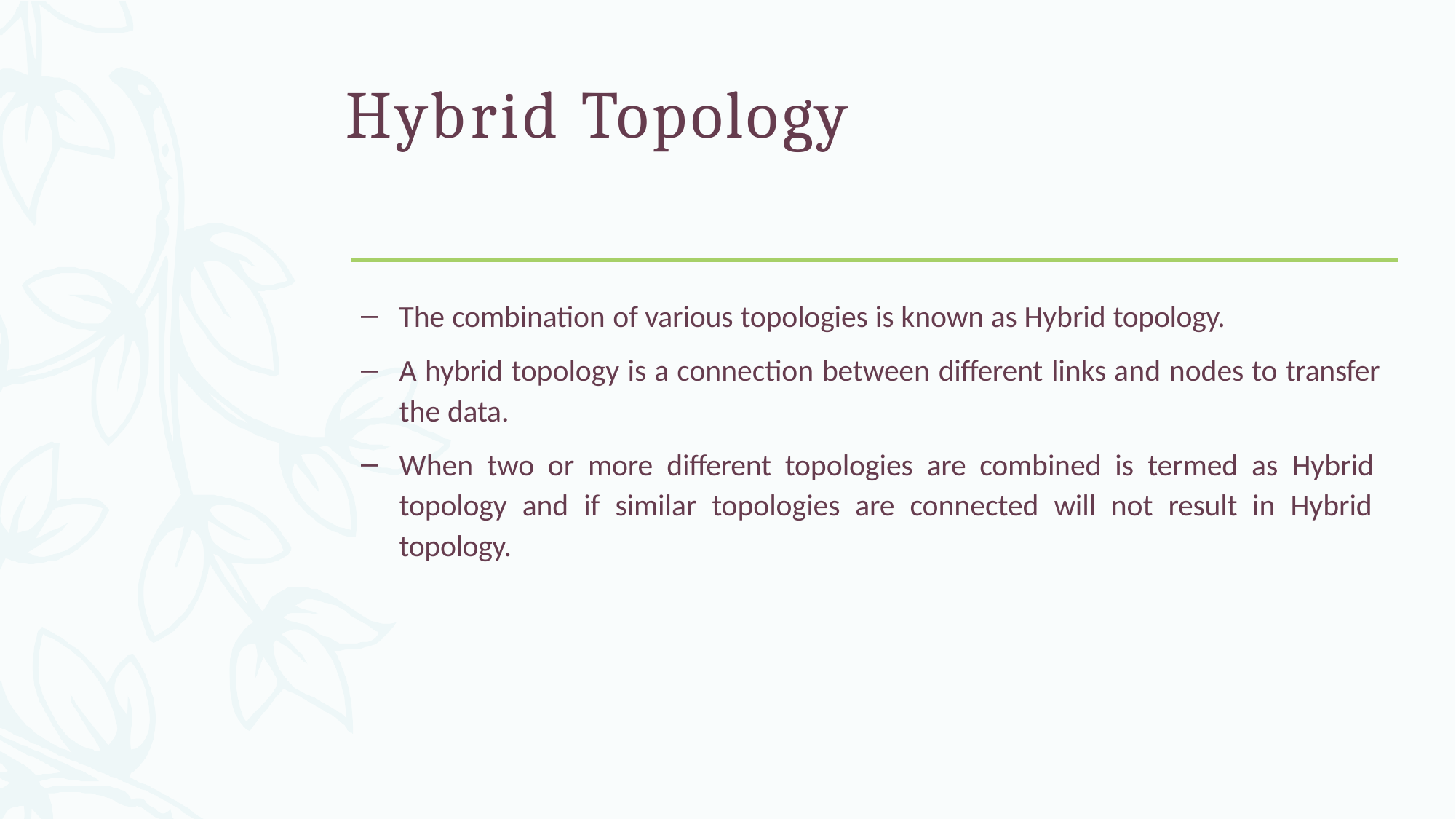

# Hybrid Topology
The combination of various topologies is known as Hybrid topology.
A hybrid topology is a connection between different links and nodes to transfer
the data.
When two or more different topologies are combined is termed as Hybrid  topology and if similar topologies are connected will not result in Hybrid  topology.